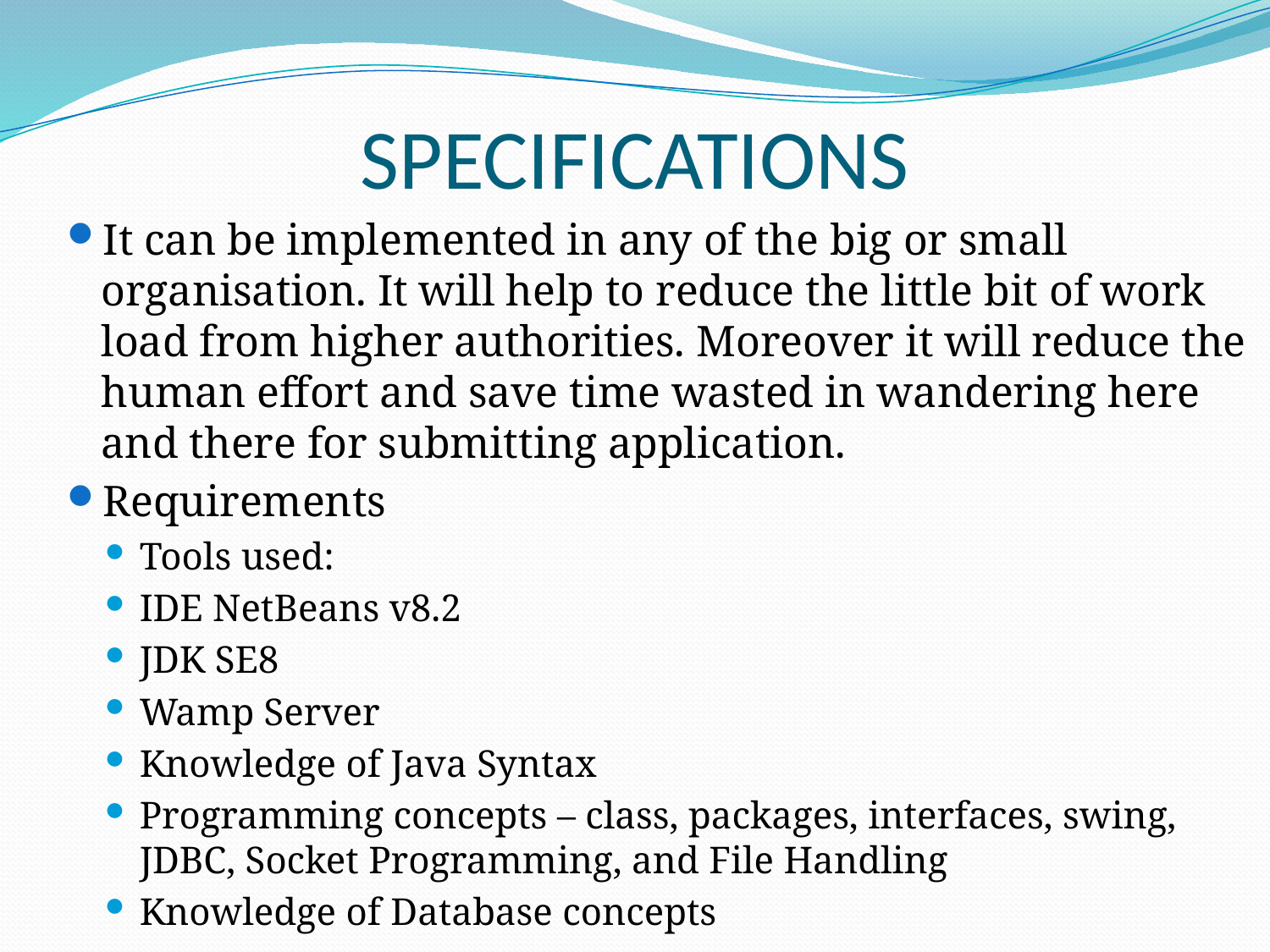

# SPECIFICATIONS
It can be implemented in any of the big or small organisation. It will help to reduce the little bit of work load from higher authorities. Moreover it will reduce the human effort and save time wasted in wandering here and there for submitting application.
Requirements
Tools used:
IDE NetBeans v8.2
JDK SE8
Wamp Server
Knowledge of Java Syntax
Programming concepts – class, packages, interfaces, swing, JDBC, Socket Programming, and File Handling
Knowledge of Database concepts